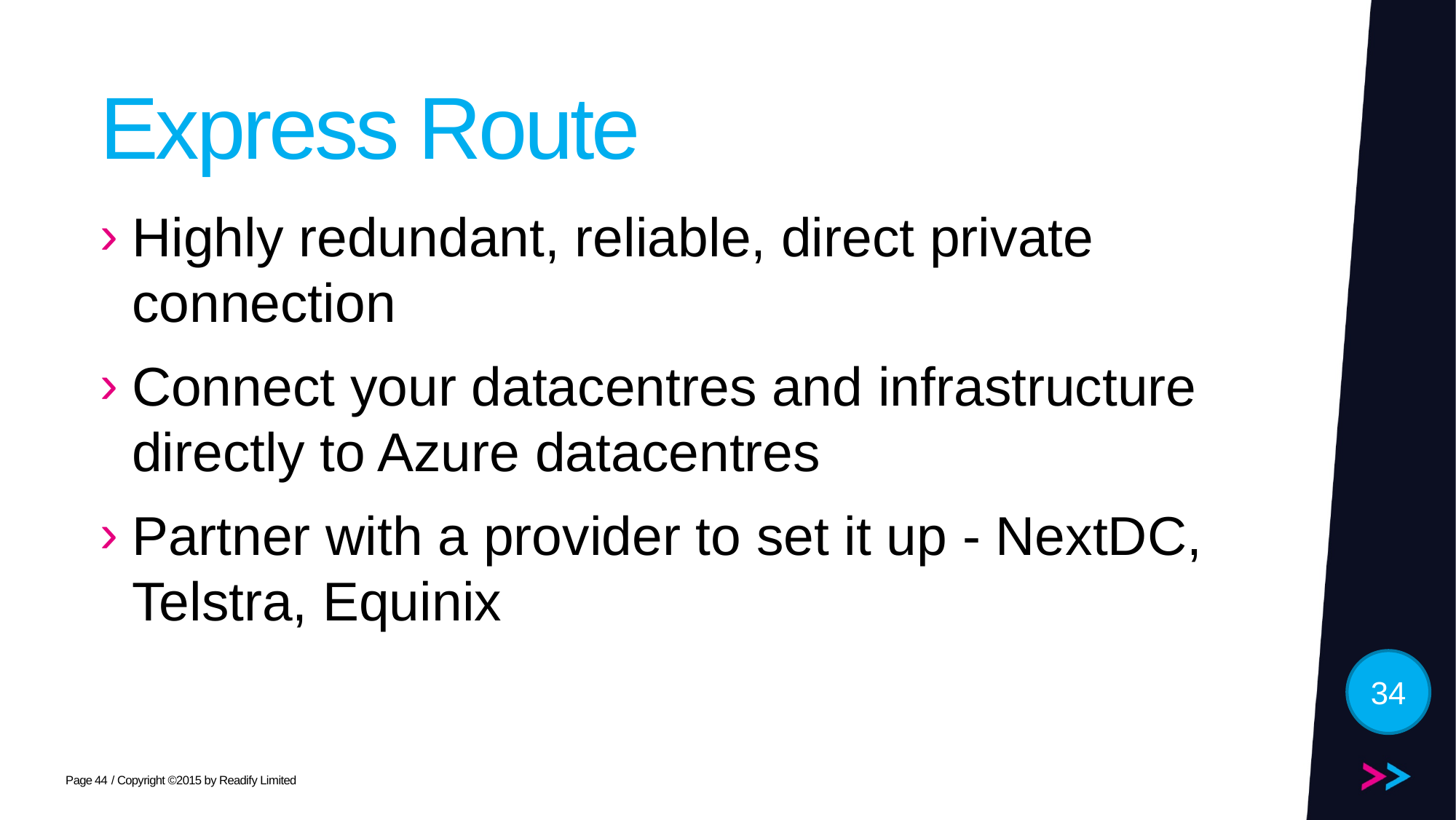

# Express Route
Highly redundant, reliable, direct private connection
Connect your datacentres and infrastructure directly to Azure datacentres
Partner with a provider to set it up - NextDC, Telstra, Equinix
34
44
/ Copyright ©2015 by Readify Limited